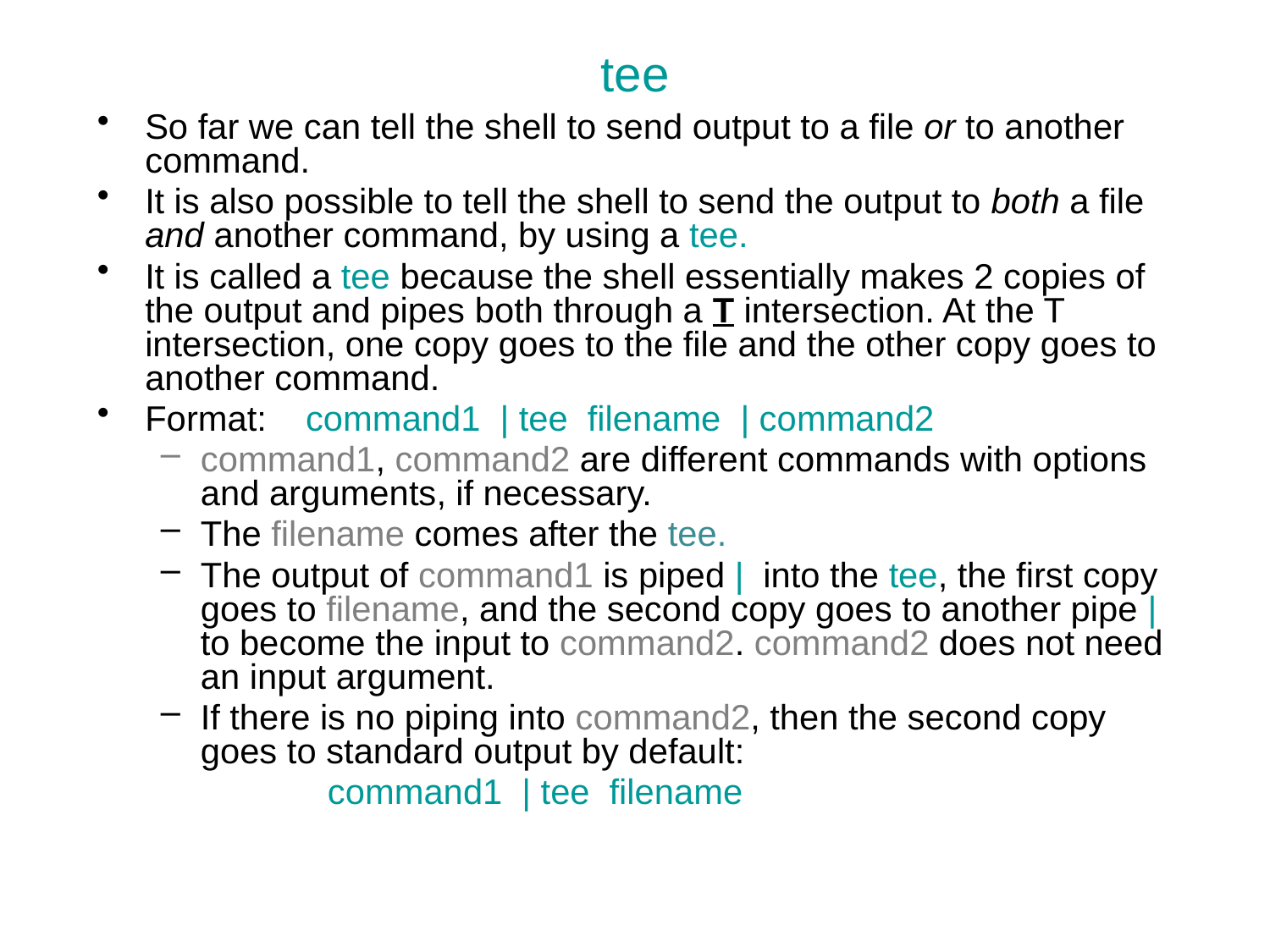

# tee
So far we can tell the shell to send output to a file or to another command.
It is also possible to tell the shell to send the output to both a file and another command, by using a tee.
It is called a tee because the shell essentially makes 2 copies of the output and pipes both through a T intersection. At the T intersection, one copy goes to the file and the other copy goes to another command.
Format:    command1  | tee  filename  | command2
command1, command2 are different commands with options and arguments, if necessary.
The filename comes after the tee.
The output of command1 is piped |  into the tee, the first copy goes to filename, and the second copy goes to another pipe |  to become the input to command2. command2 does not need an input argument.
If there is no piping into command2, then the second copy goes to standard output by default:
		command1  | tee  filename